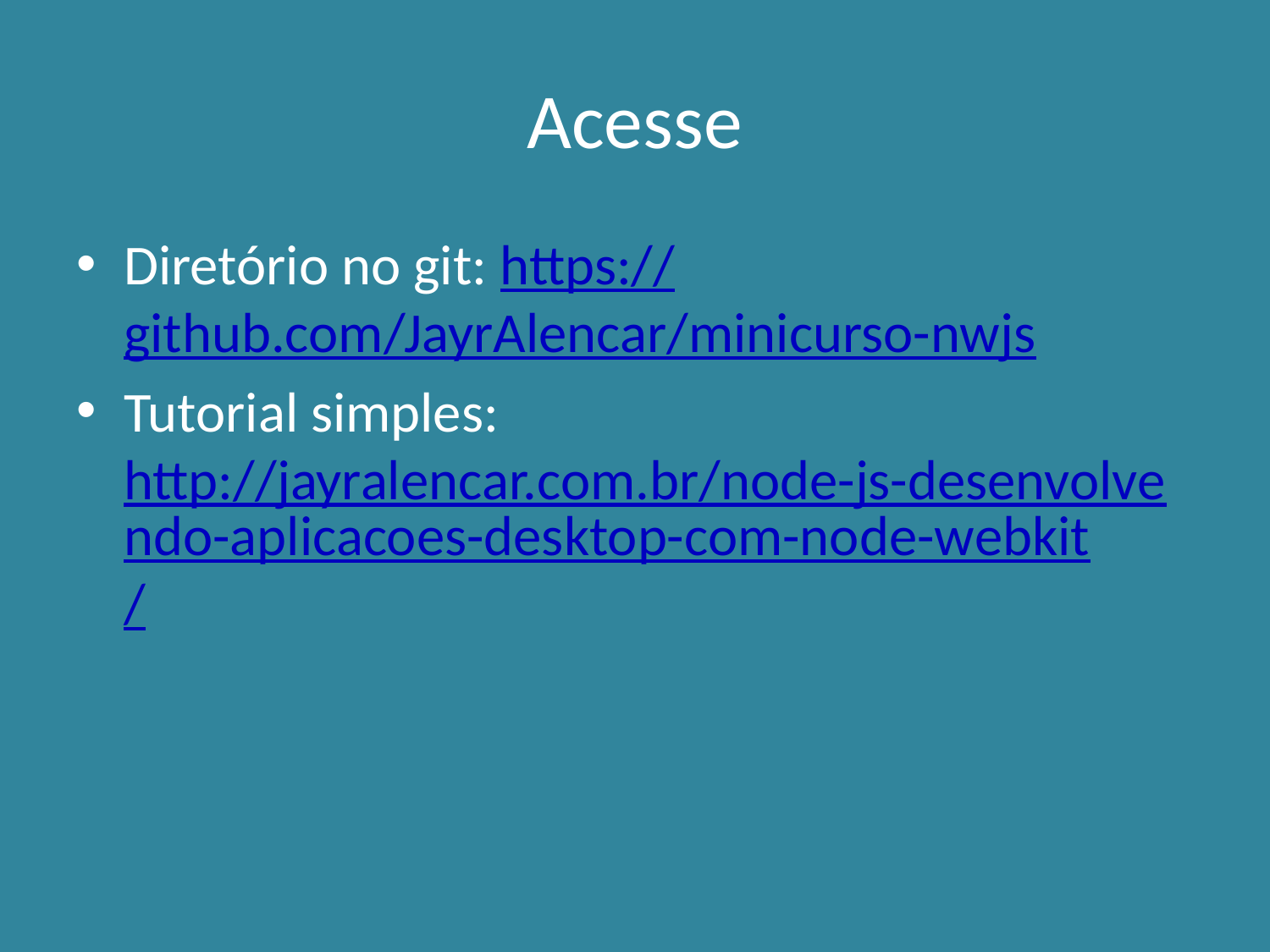

# Acesse
Diretório no git: https://github.com/JayrAlencar/minicurso-nwjs
Tutorial simples: http://jayralencar.com.br/node-js-desenvolvendo-aplicacoes-desktop-com-node-webkit/